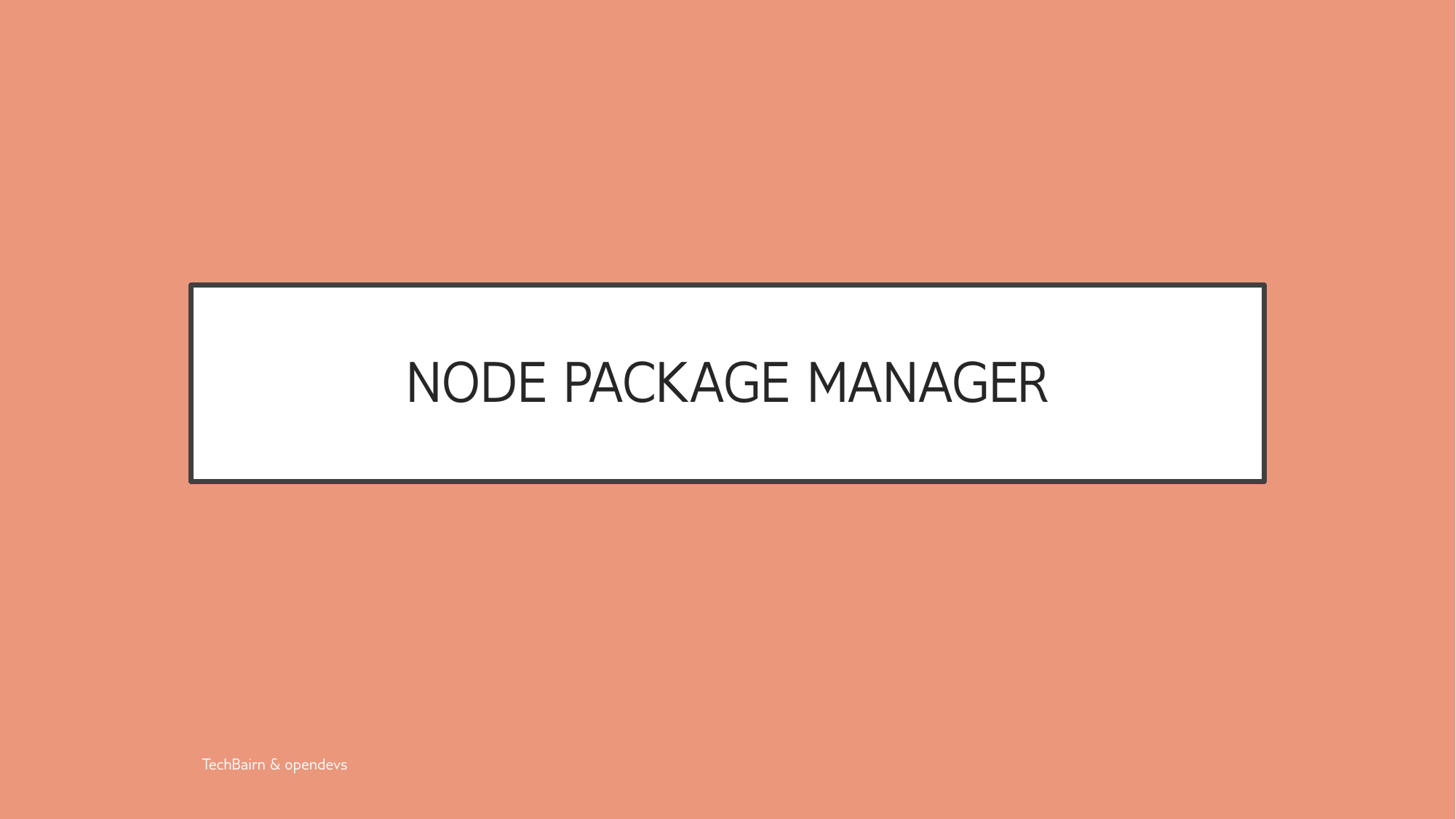

# NODE PACKAGE MANAGER
TechBairn & opendevs